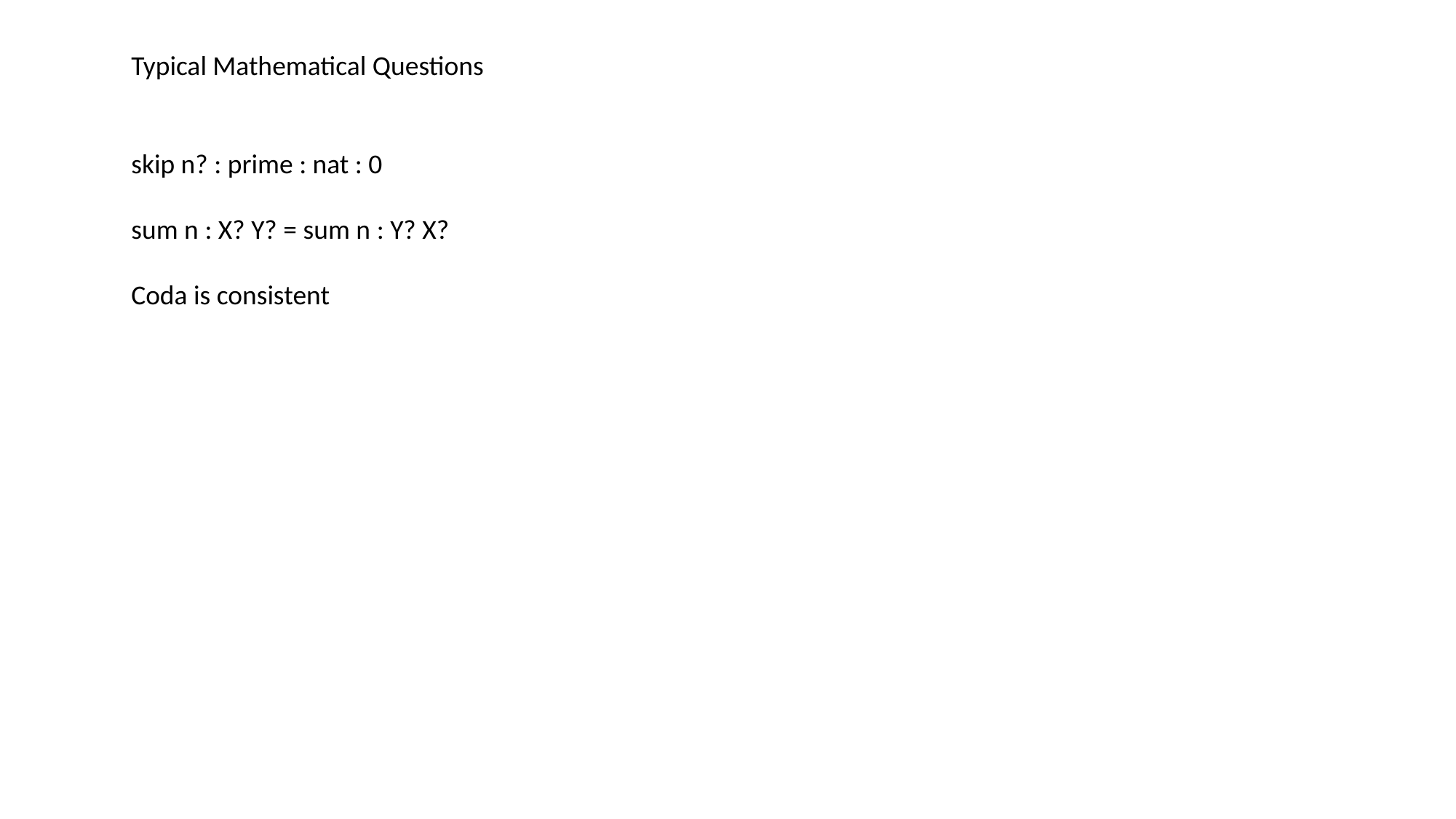

Typical Mathematical Questions

skip n? : prime : nat : 0

sum n : X? Y? = sum n : Y? X?

Coda is consistent